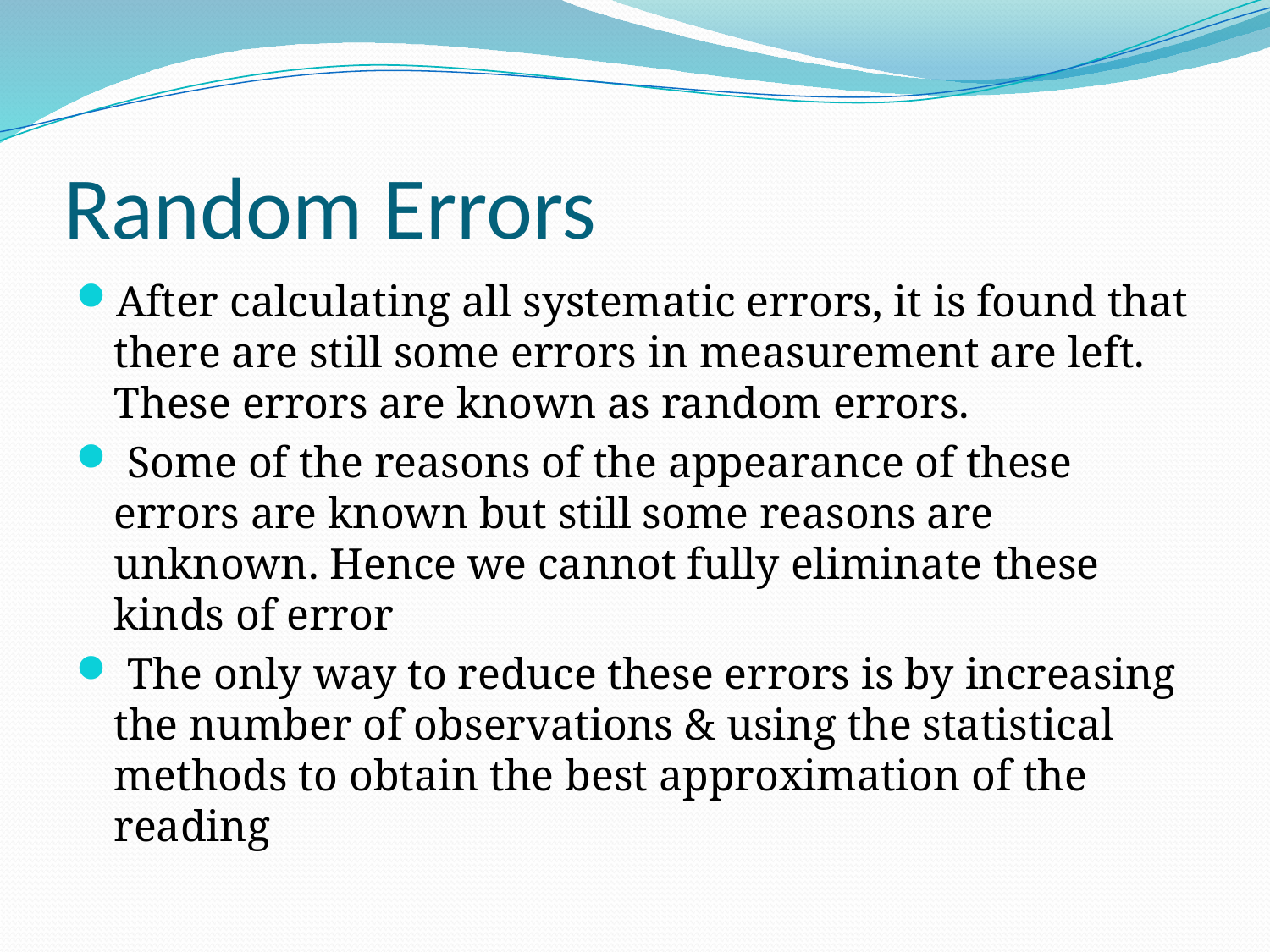

# Random Errors
After calculating all systematic errors, it is found that there are still some errors in measurement are left. These errors are known as random errors.
 Some of the reasons of the appearance of these errors are known but still some reasons are unknown. Hence we cannot fully eliminate these kinds of error
 The only way to reduce these errors is by increasing the number of observations & using the statistical methods to obtain the best approximation of the reading